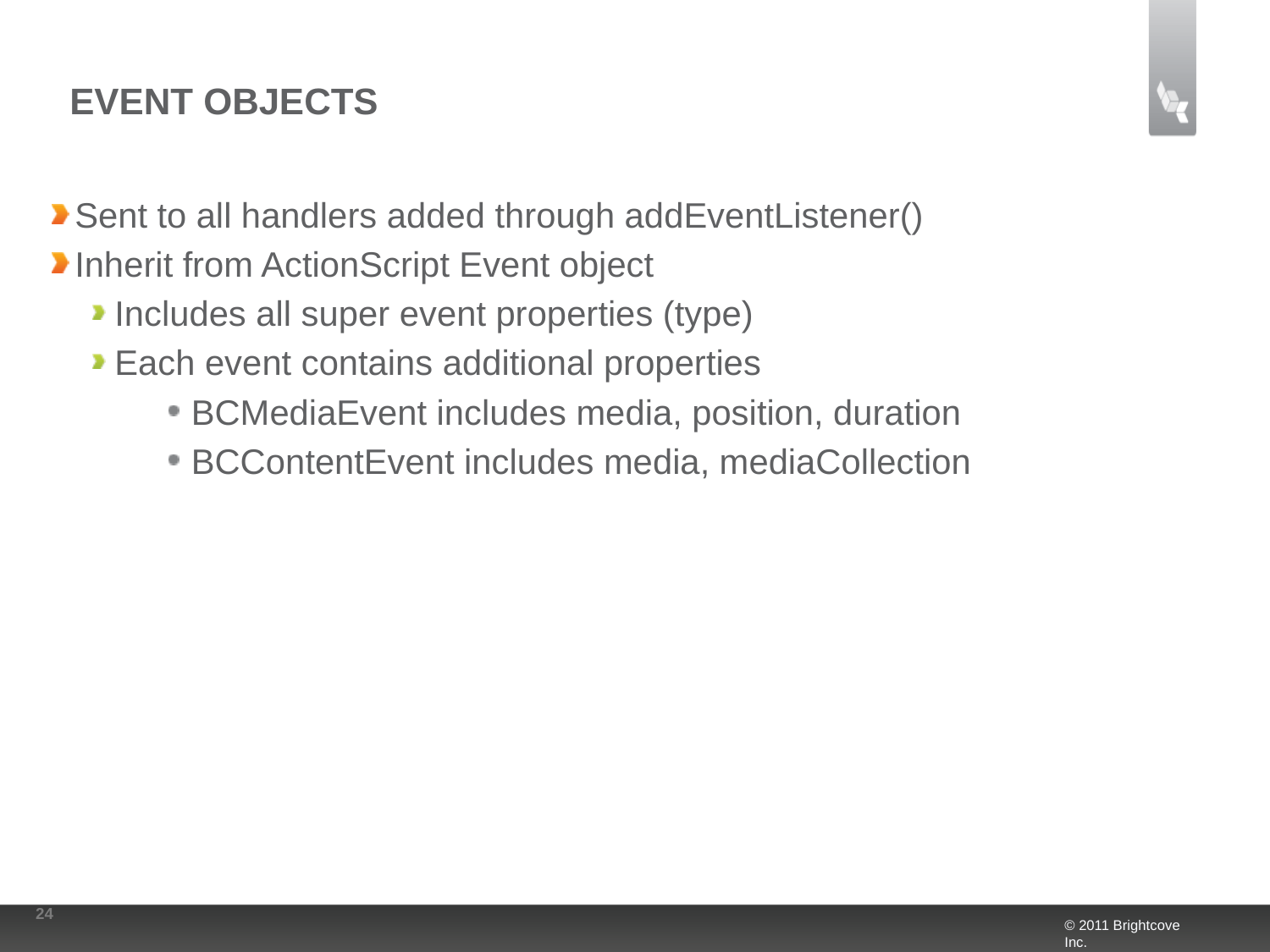

# Event Objects
Sent to all handlers added through addEventListener()
Inherit from ActionScript Event object
Includes all super event properties (type)
Each event contains additional properties
BCMediaEvent includes media, position, duration
BCContentEvent includes media, mediaCollection

24